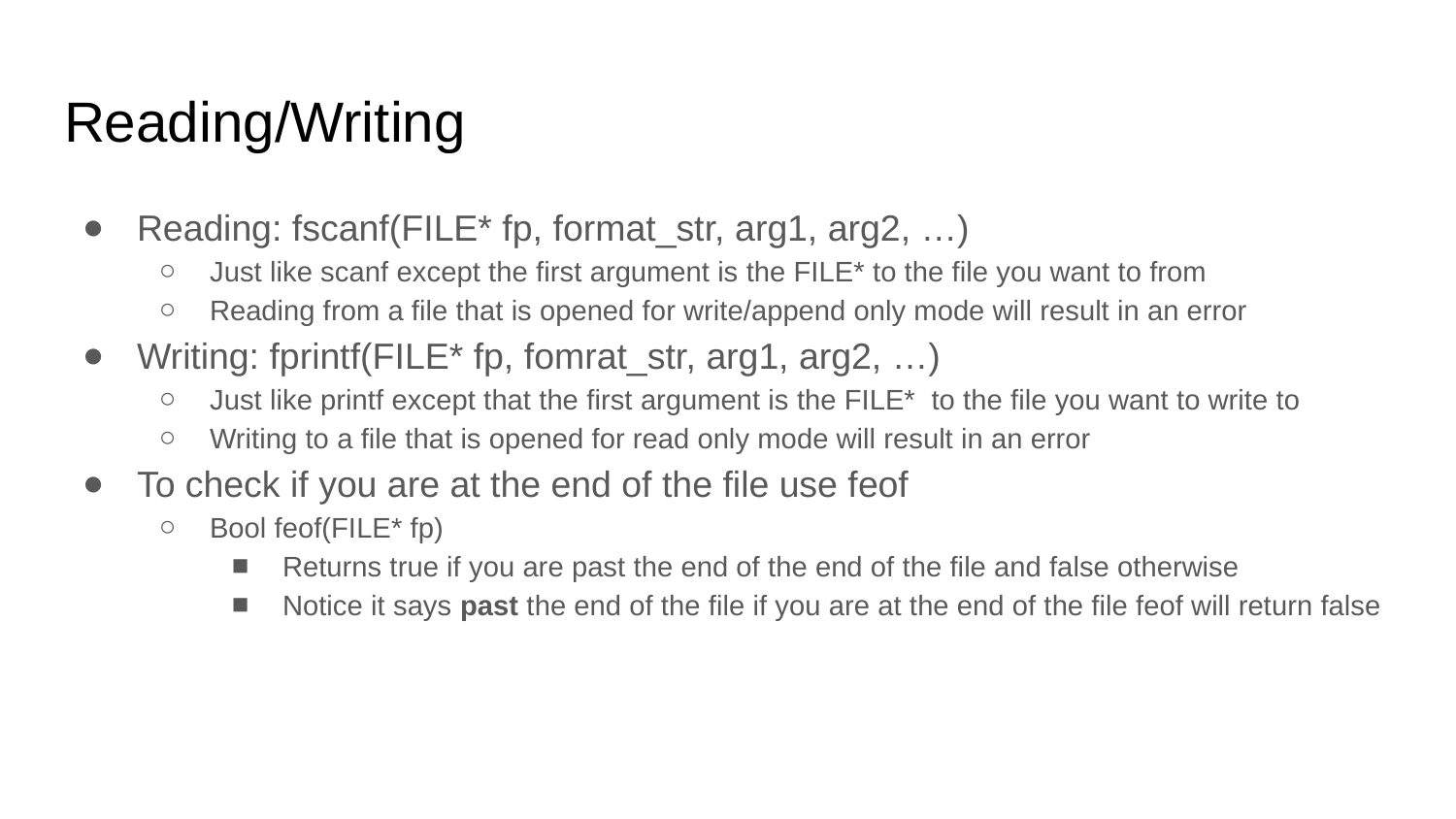

# Reading/Writing
Reading: fscanf(FILE* fp, format_str, arg1, arg2, …)
Just like scanf except the first argument is the FILE* to the file you want to from
Reading from a file that is opened for write/append only mode will result in an error
Writing: fprintf(FILE* fp, fomrat_str, arg1, arg2, …)
Just like printf except that the first argument is the FILE*  to the file you want to write to
Writing to a file that is opened for read only mode will result in an error
To check if you are at the end of the file use feof
Bool feof(FILE* fp)
Returns true if you are past the end of the end of the file and false otherwise
Notice it says past the end of the file if you are at the end of the file feof will return false